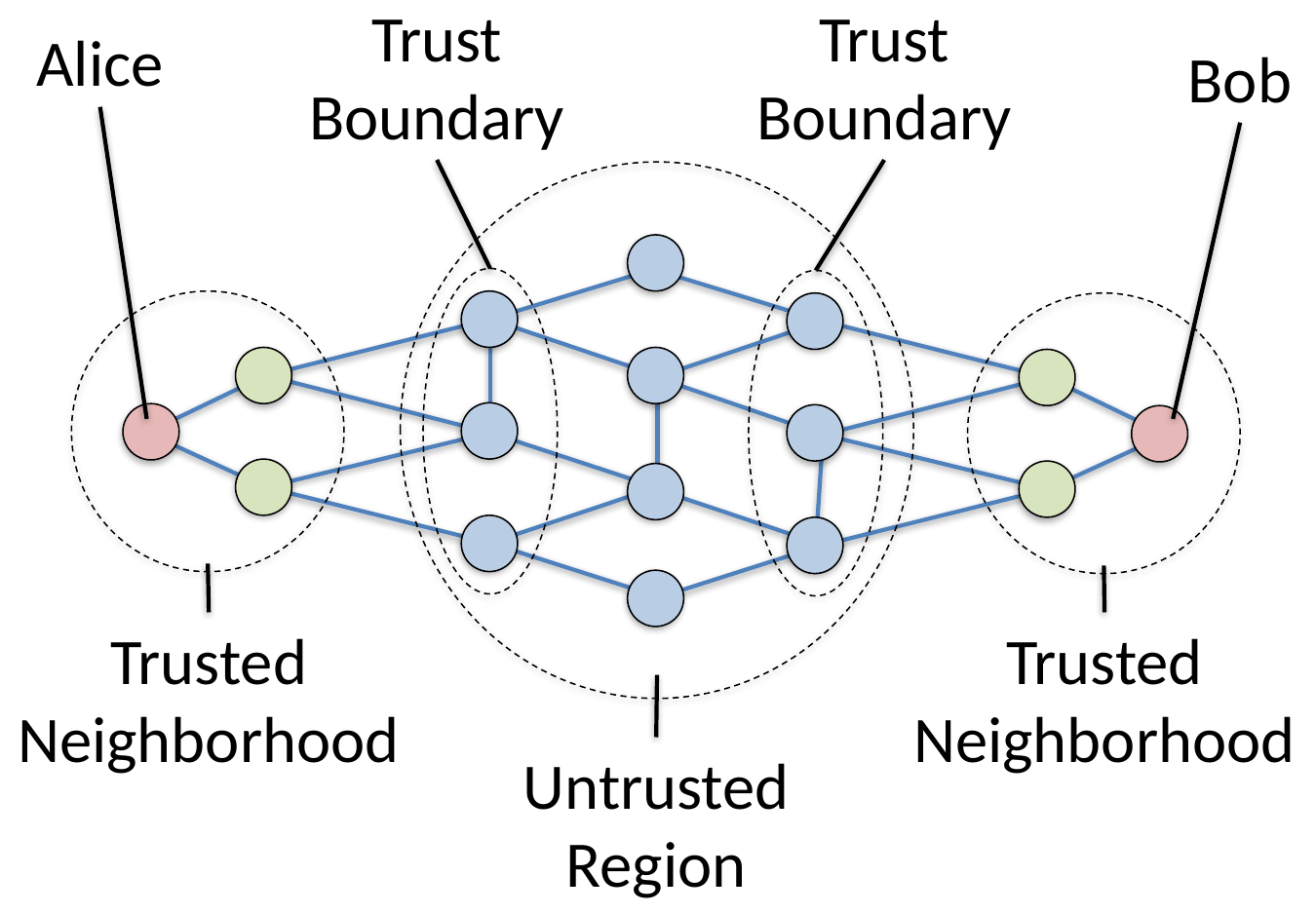

Trust
Boundary
Trust
Boundary
Alice
Bob

Trusted
Neighborhood
Trusted
Neighborhood
Untrusted
Region